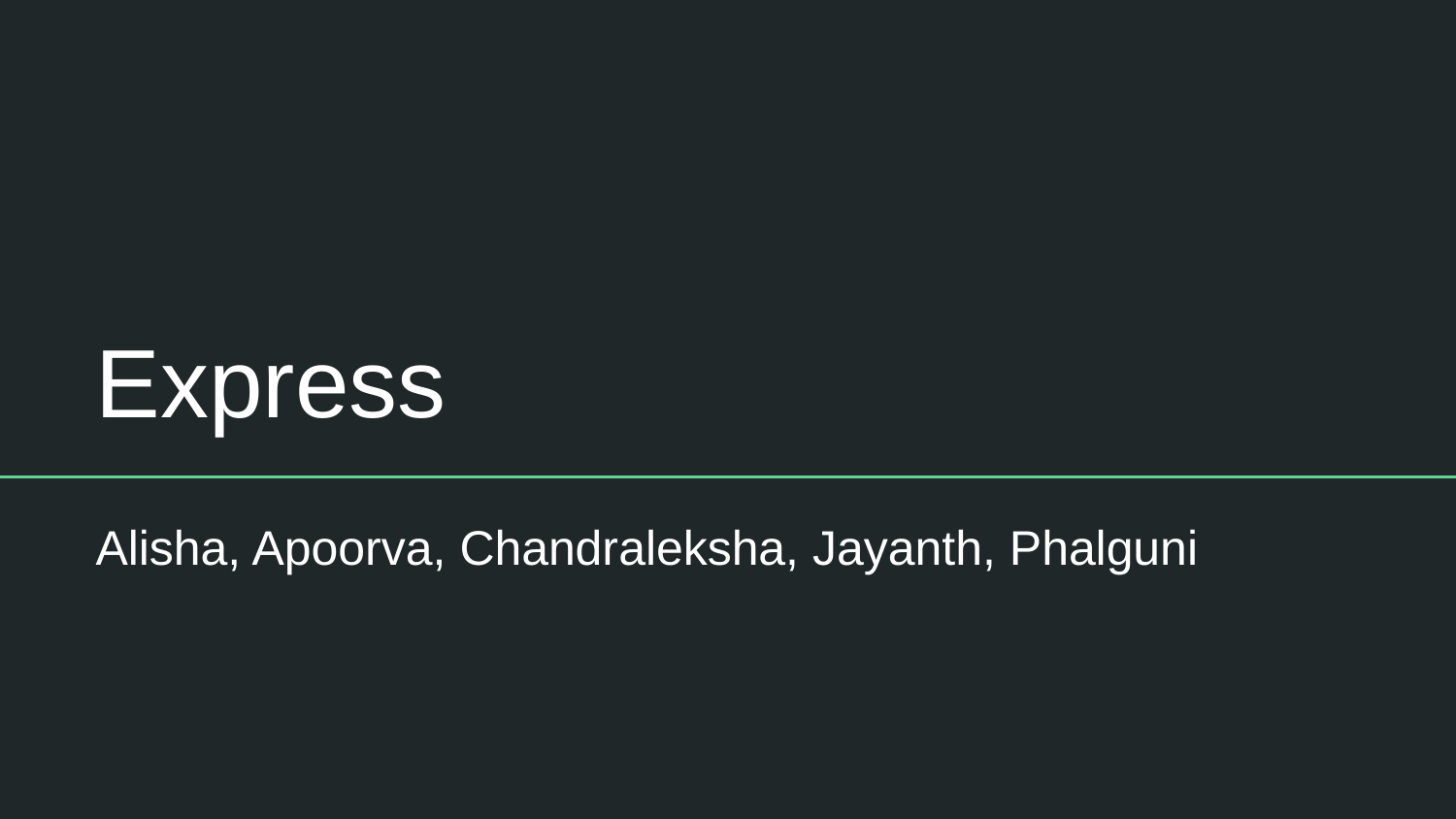

# Express
Alisha, Apoorva, Chandraleksha, Jayanth, Phalguni